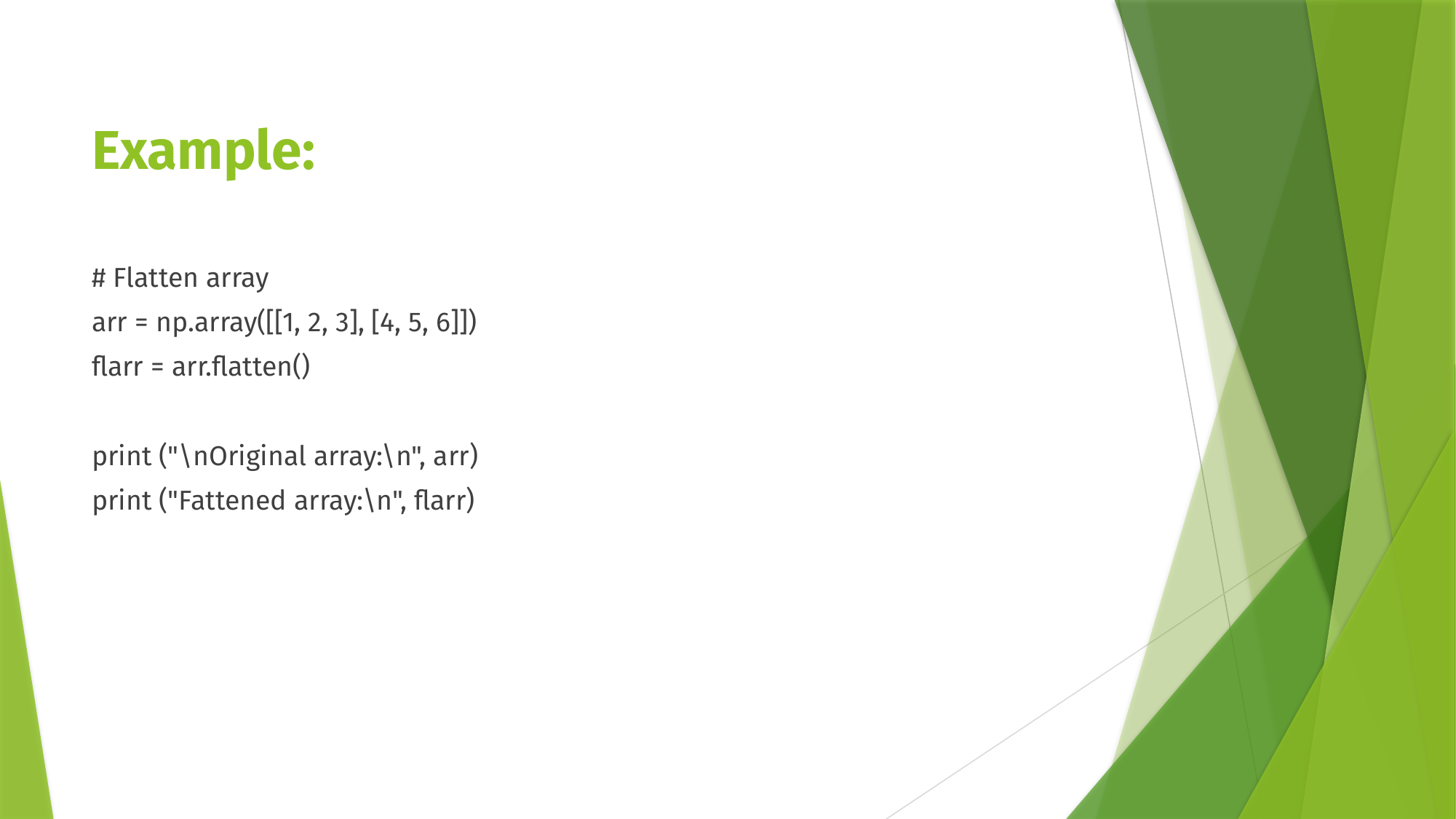

# Example:
# Flatten array
arr = np.array([[1, 2, 3], [4, 5, 6]])
flarr = arr.flatten()

print ("\nOriginal array:\n", arr)
print ("Fattened array:\n", flarr)